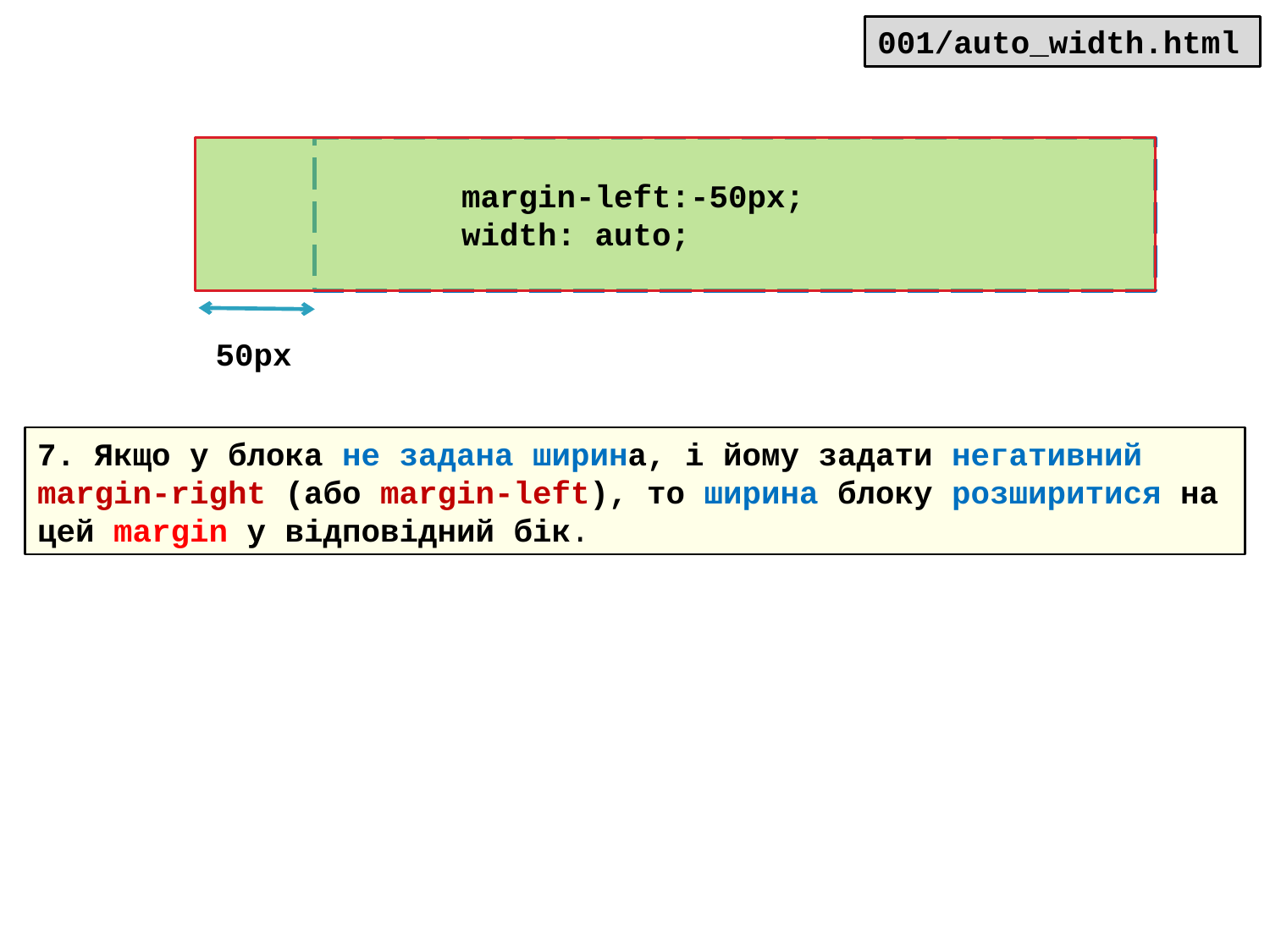

001/auto_width.html
 		margin-left:-50px;
 		width: auto;

50px
7. Якщо у блока не задана ширина, і йому задати негативний margin-right (або margin-left), то ширина блоку розширитися на цей margin у відповідний бік.